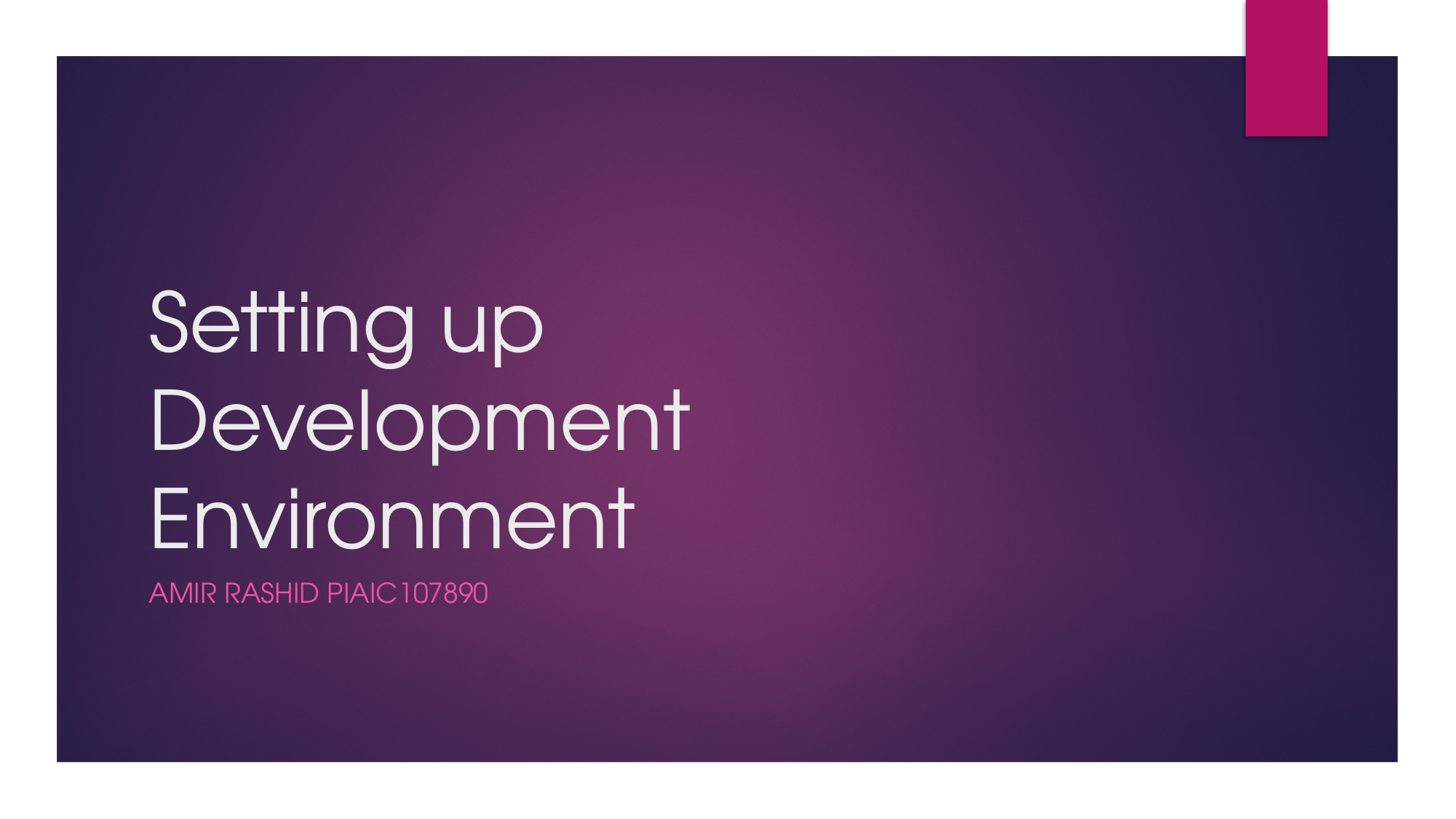

# Setting up Development Environment
Amir Rashid PIaic107890